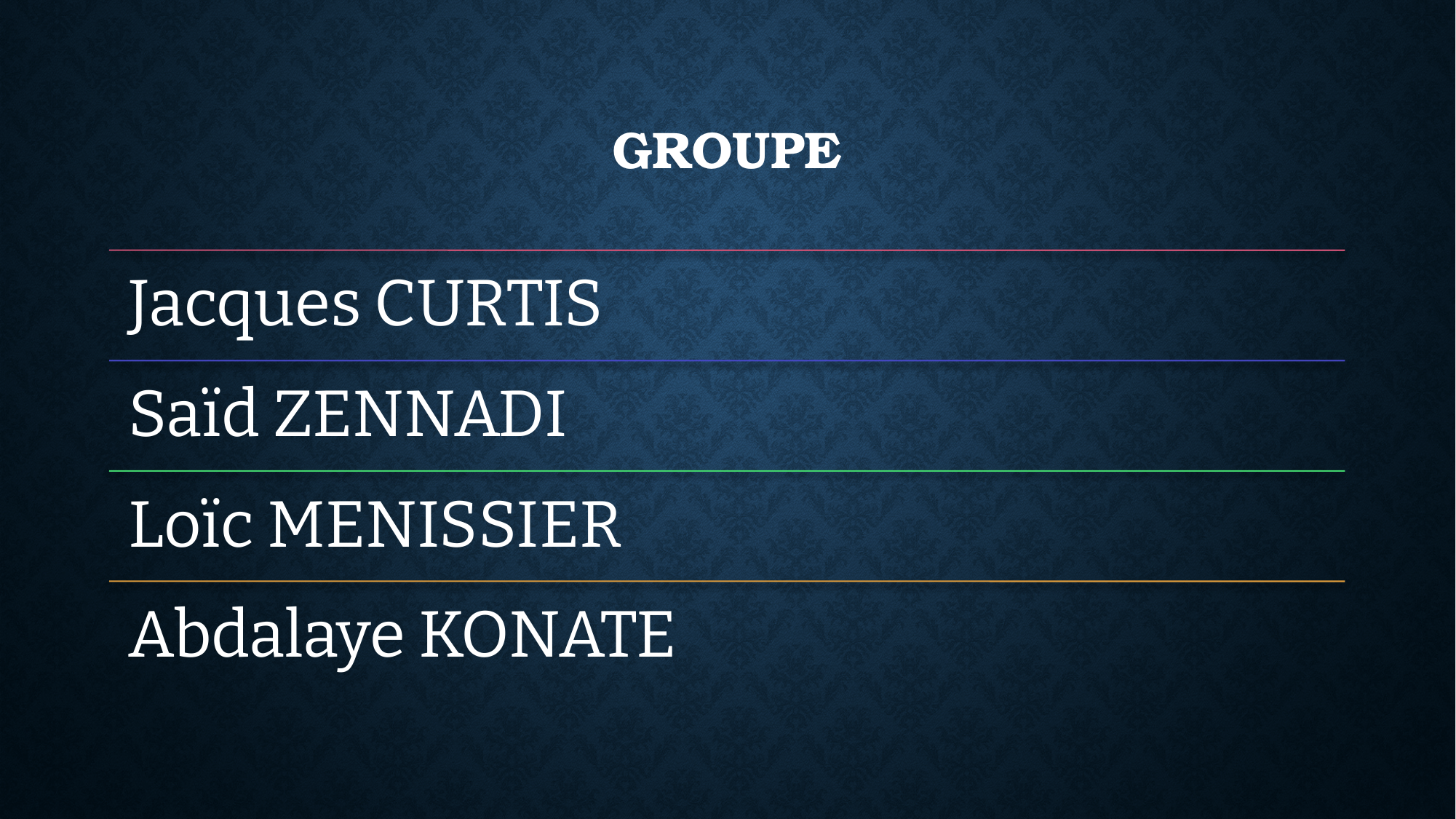

# Groupe
Jacques CURTIS
Saïd ZENNADI
Loïc MENISSIER
Abdalaye KONATE